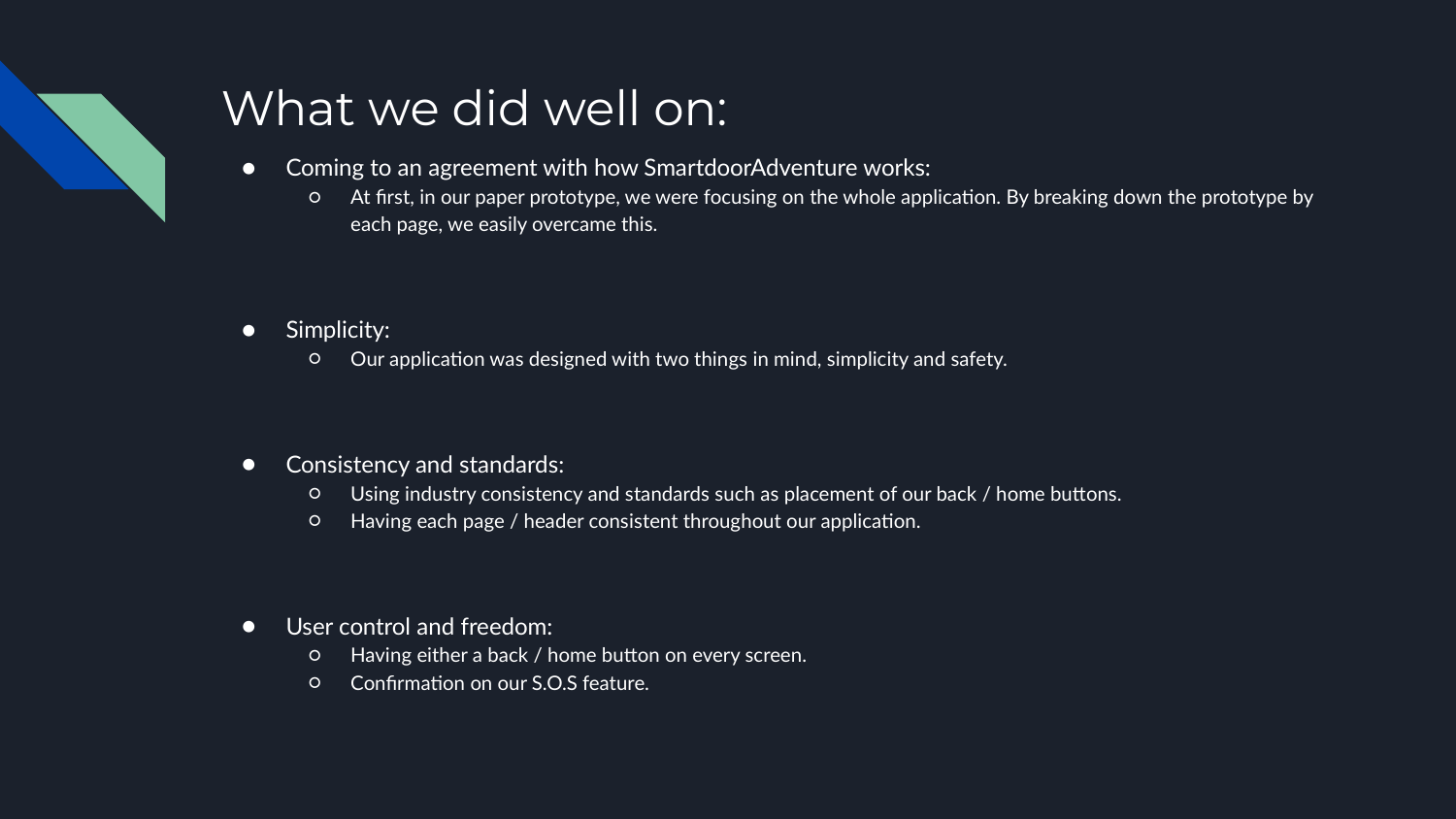

# What we did well on:
Coming to an agreement with how SmartdoorAdventure works:
At first, in our paper prototype, we were focusing on the whole application. By breaking down the prototype by each page, we easily overcame this.

Simplicity:
Our application was designed with two things in mind, simplicity and safety.

Consistency and standards:
Using industry consistency and standards such as placement of our back / home buttons.
Having each page / header consistent throughout our application.

User control and freedom:
Having either a back / home button on every screen.
Confirmation on our S.O.S feature.